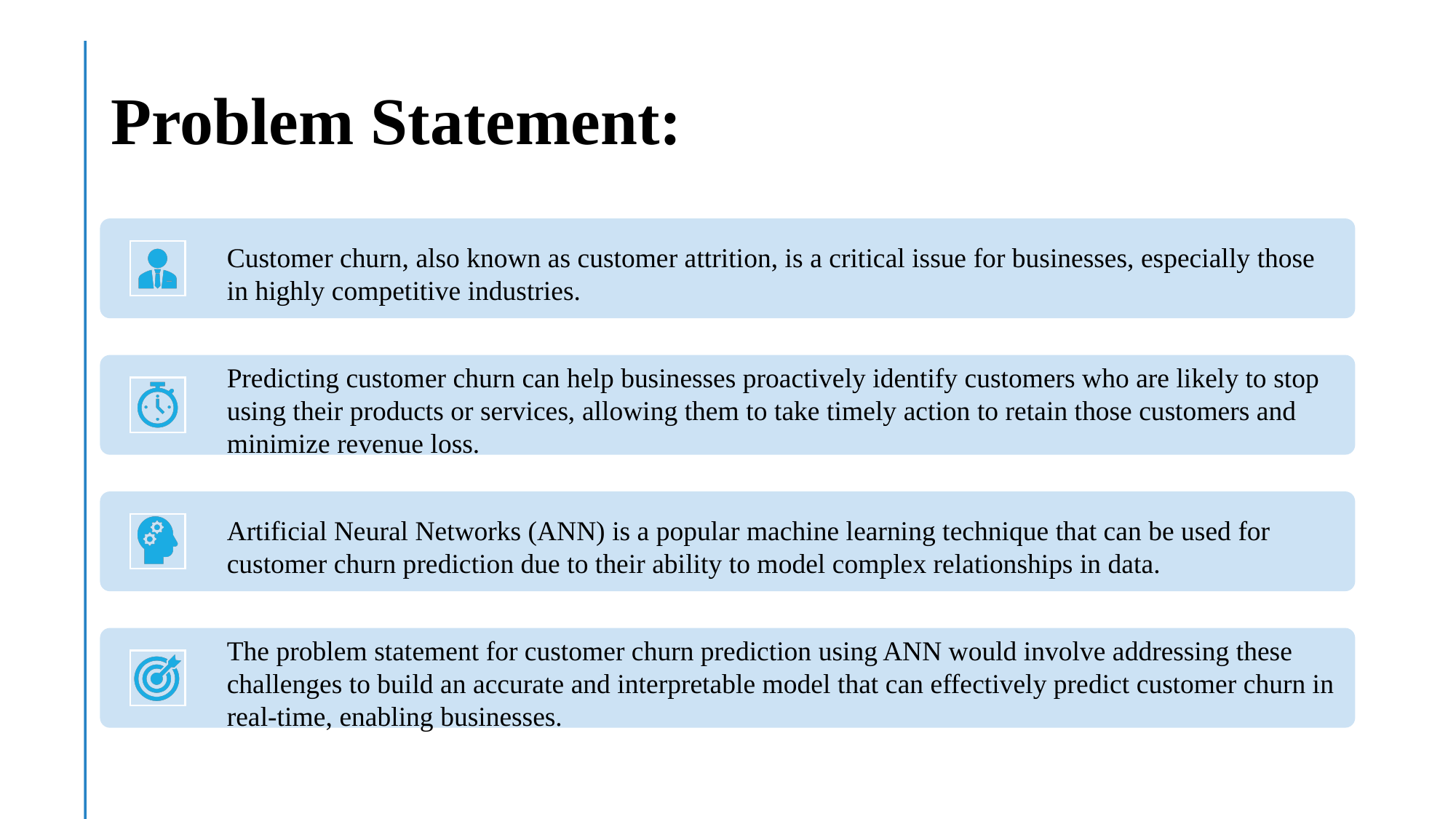

# Problem Statement:
Customer churn, also known as customer attrition, is a critical issue for businesses, especially those in highly competitive industries.
Predicting customer churn can help businesses proactively identify customers who are likely to stop using their products or services, allowing them to take timely action to retain those customers and minimize revenue loss.
Artificial Neural Networks (ANN) is a popular machine learning technique that can be used for customer churn prediction due to their ability to model complex relationships in data.
The problem statement for customer churn prediction using ANN would involve addressing these challenges to build an accurate and interpretable model that can effectively predict customer churn in real-time, enabling businesses.